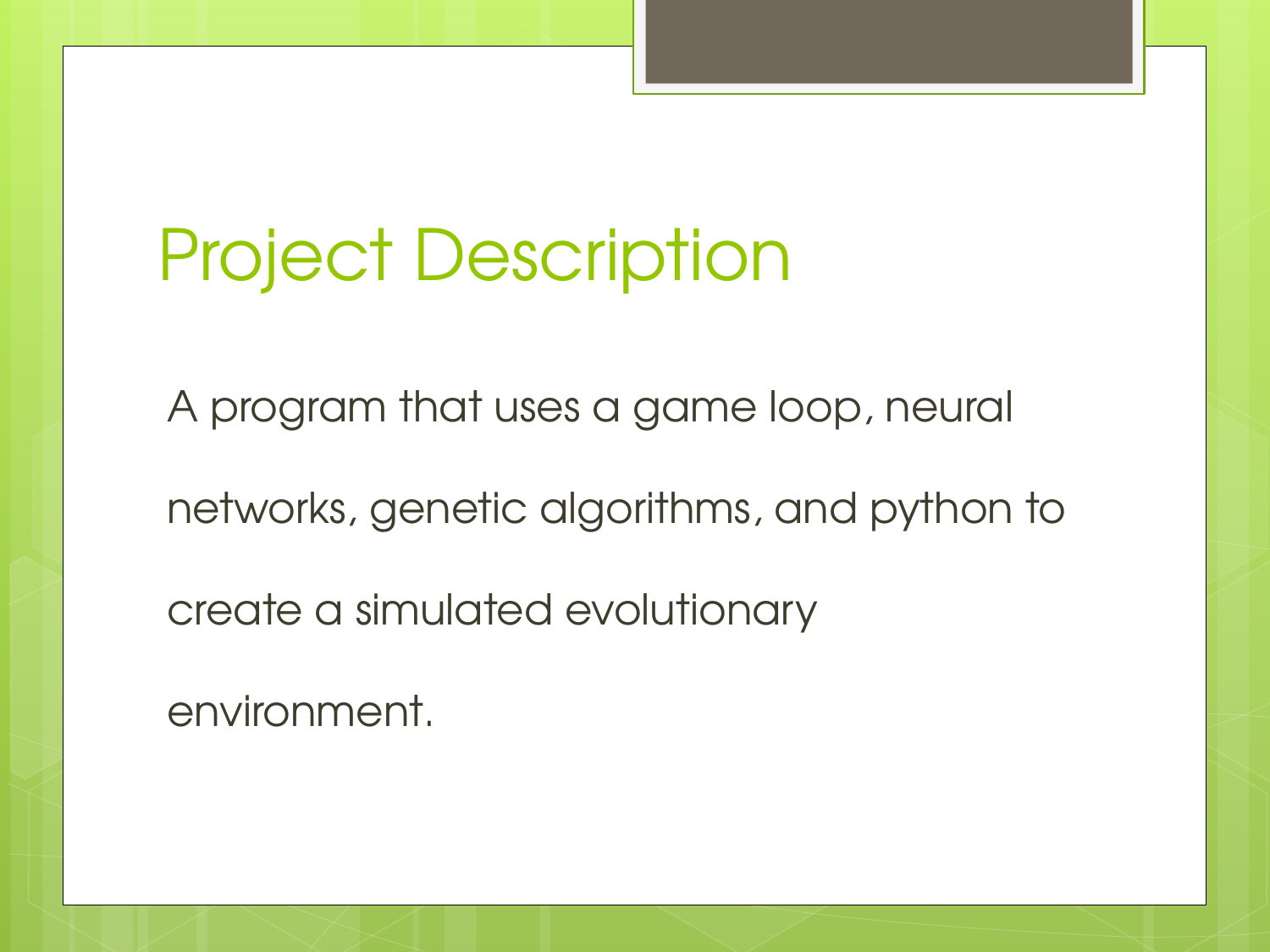

# Project Description
A program that uses a game loop, neural networks, genetic algorithms, and python to create a simulated evolutionary environment.